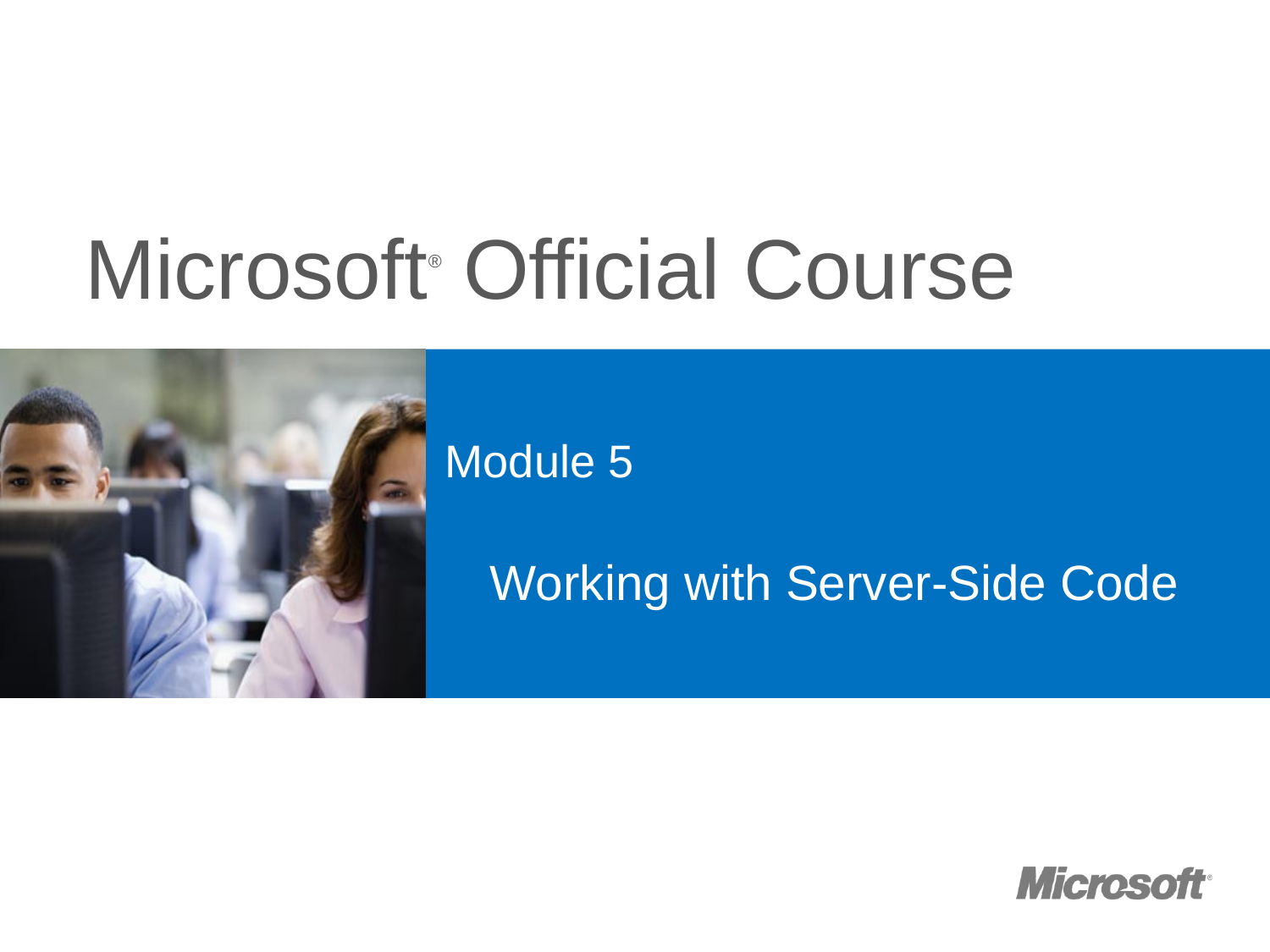

# Module 5
Working with Server-Side Code